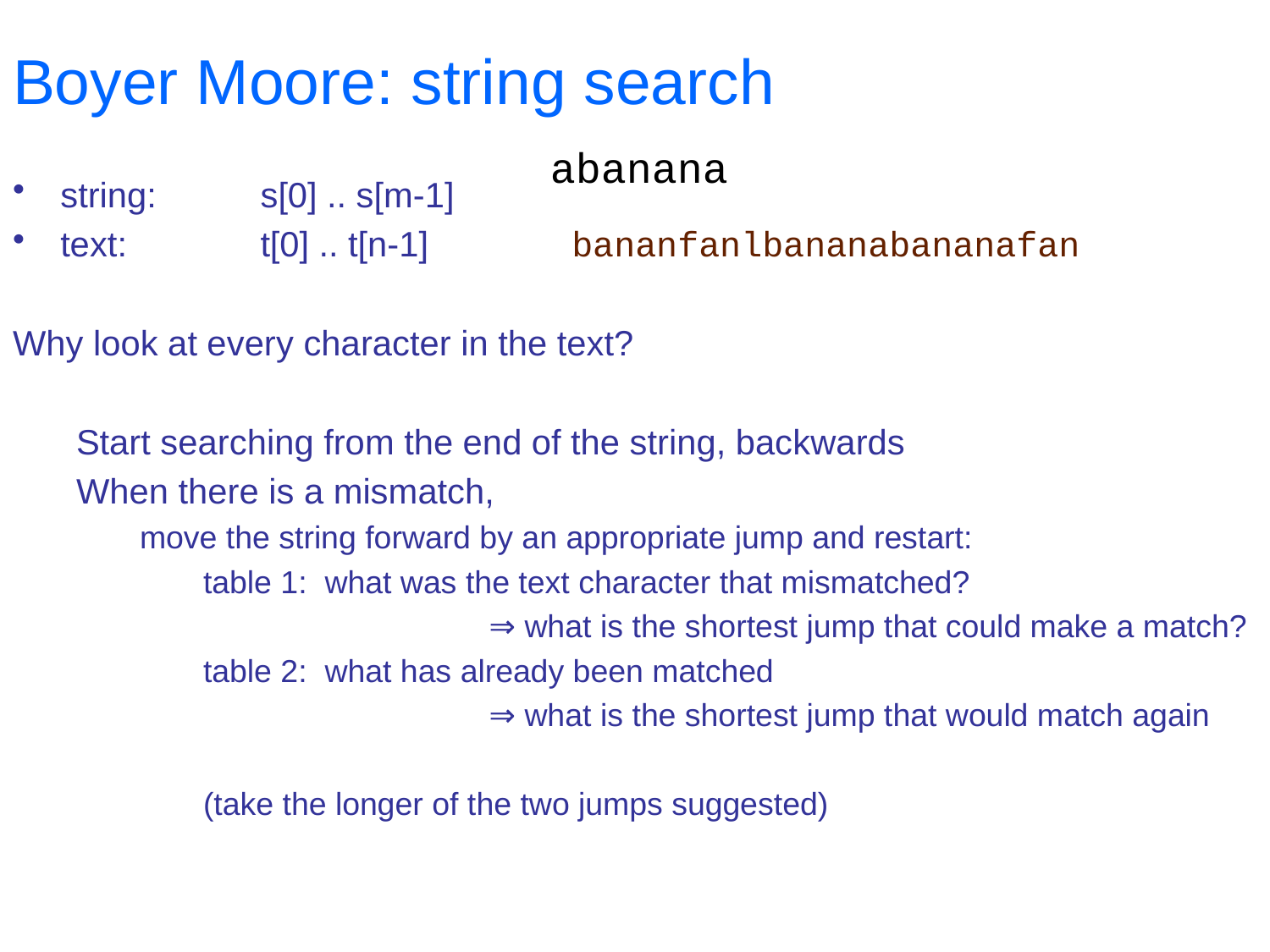

# Boyer Moore: string search
abanana
string:	s[0] .. s[m-1]
text:	t[0] .. t[n-1]	bananfanlbananabananafan

Why look at every character in the text?

Start searching from the end of the string, backwards
When there is a mismatch,
move the string forward by an appropriate jump and restart:
table 1:  what was the text character that mismatched?
			⇒ what is the shortest jump that could make a match?
table 2:  what has already been matched
			⇒ what is the shortest jump that would match again

(take the longer of the two jumps suggested)